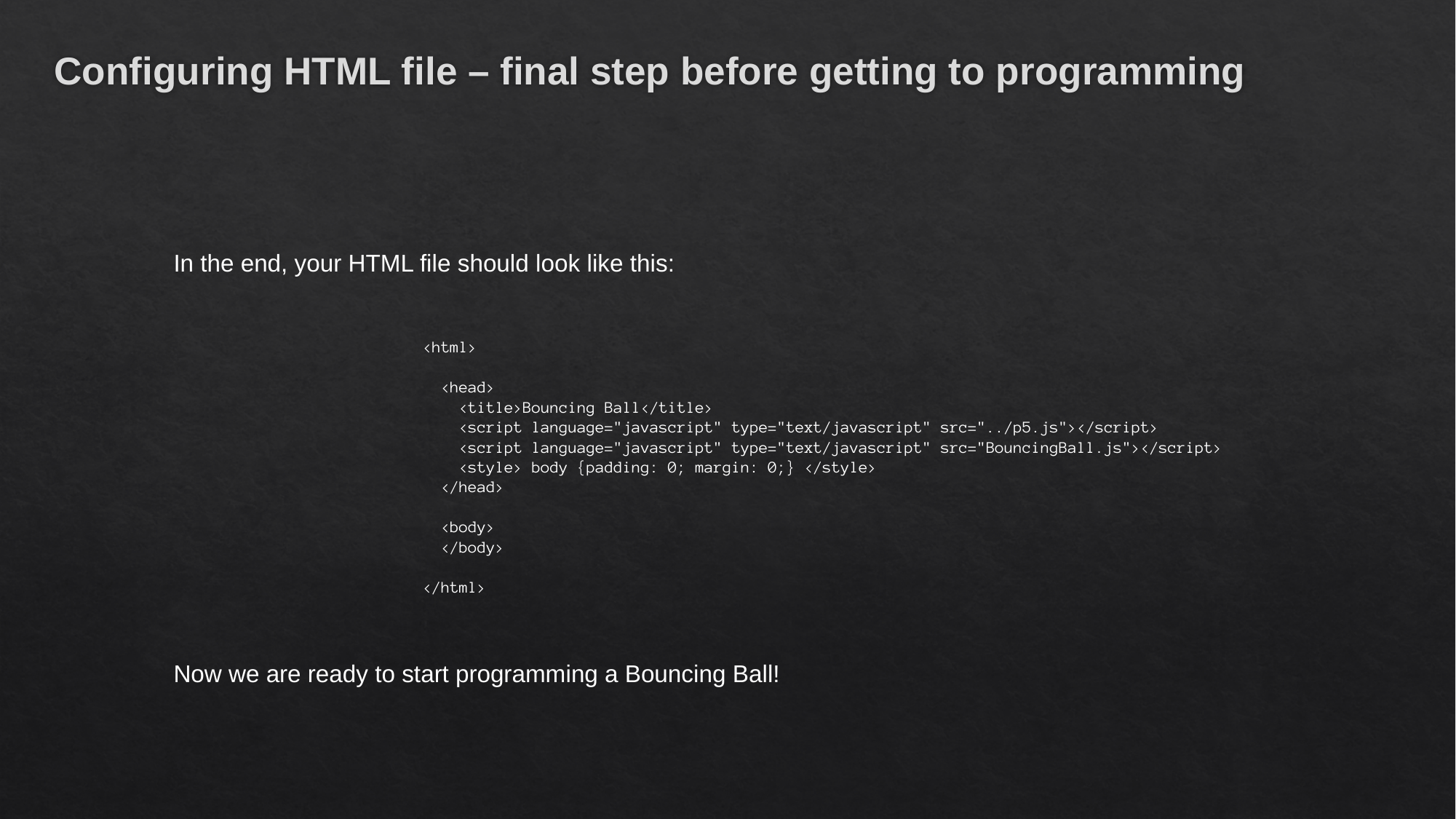

Configuring HTML file – final step before getting to programming
In the end, your HTML file should look like this:
<html>

  <head>
    <title>Bouncing Ball</title>
    <script language="javascript" type="text/javascript" src="../p5.js"></script>
    <script language="javascript" type="text/javascript" src="BouncingBall.js"></script>
    <style> body {padding: 0; margin: 0;} </style>
  </head>

  <body>
  </body>

</html>
Now we are ready to start programming a Bouncing Ball!